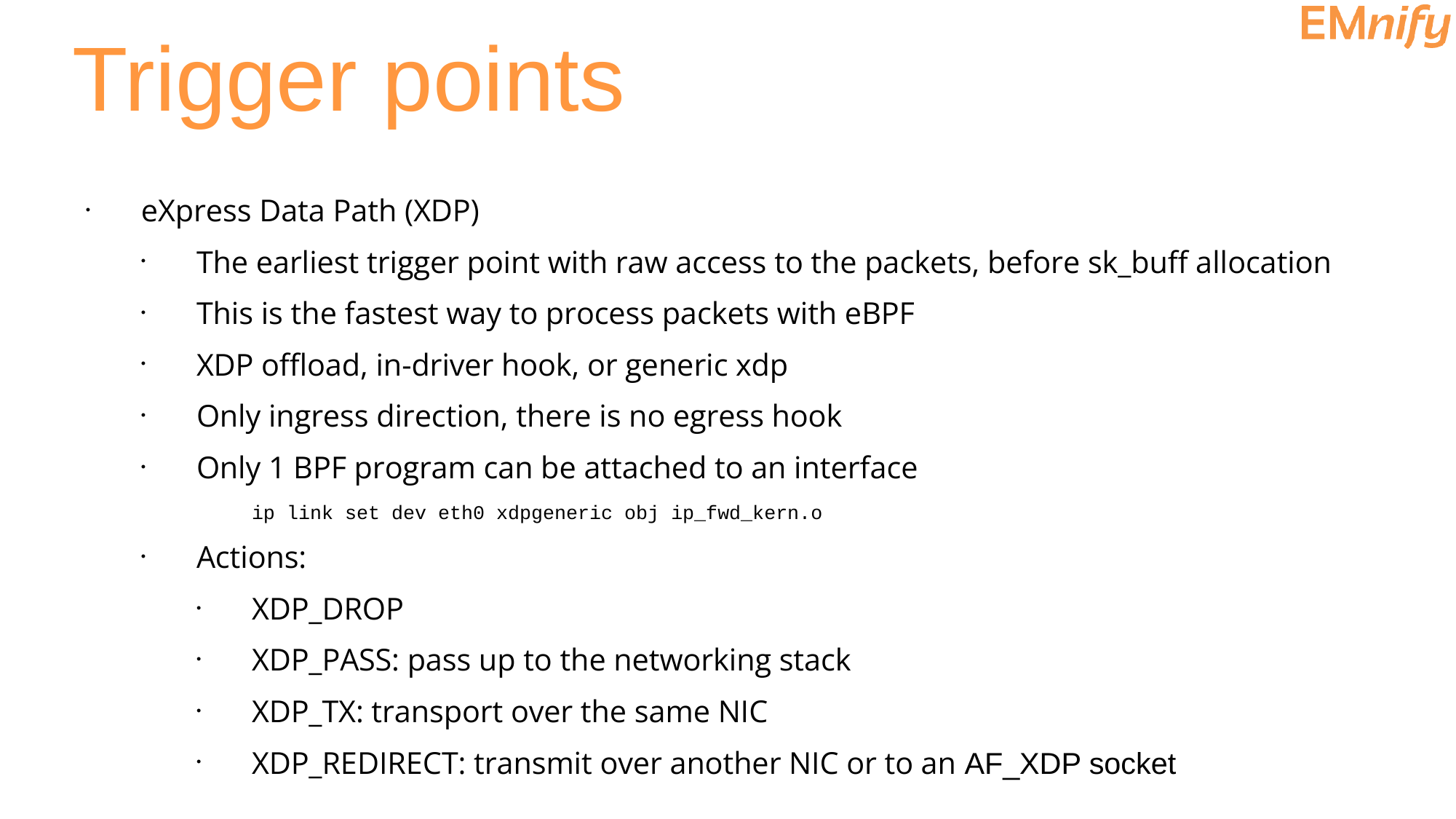

Trigger points
eXpress Data Path (XDP)
The earliest trigger point with raw access to the packets, before sk_buff allocation
This is the fastest way to process packets with eBPF
XDP offload, in-driver hook, or generic xdp
Only ingress direction, there is no egress hook
Only 1 BPF program can be attached to an interface
ip link set dev eth0 xdpgeneric obj ip_fwd_kern.o
Actions:
XDP_DROP
XDP_PASS: pass up to the networking stack
XDP_TX: transport over the same NIC
XDP_REDIRECT: transmit over another NIC or to an AF_XDP socket